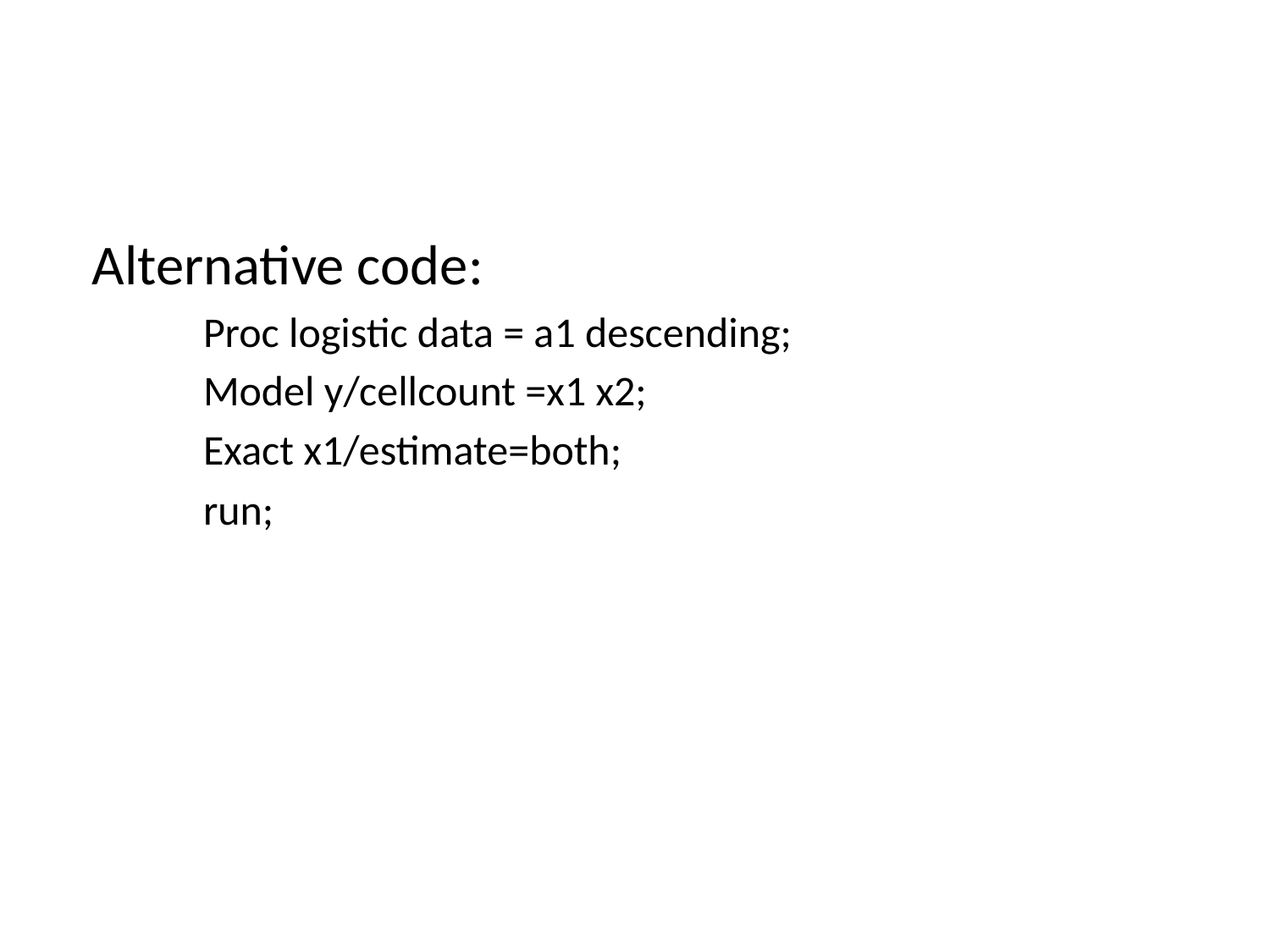

#
Alternative code:
Proc logistic data = a1 descending;
Model y/cellcount =x1 x2;
Exact x1/estimate=both;
run;